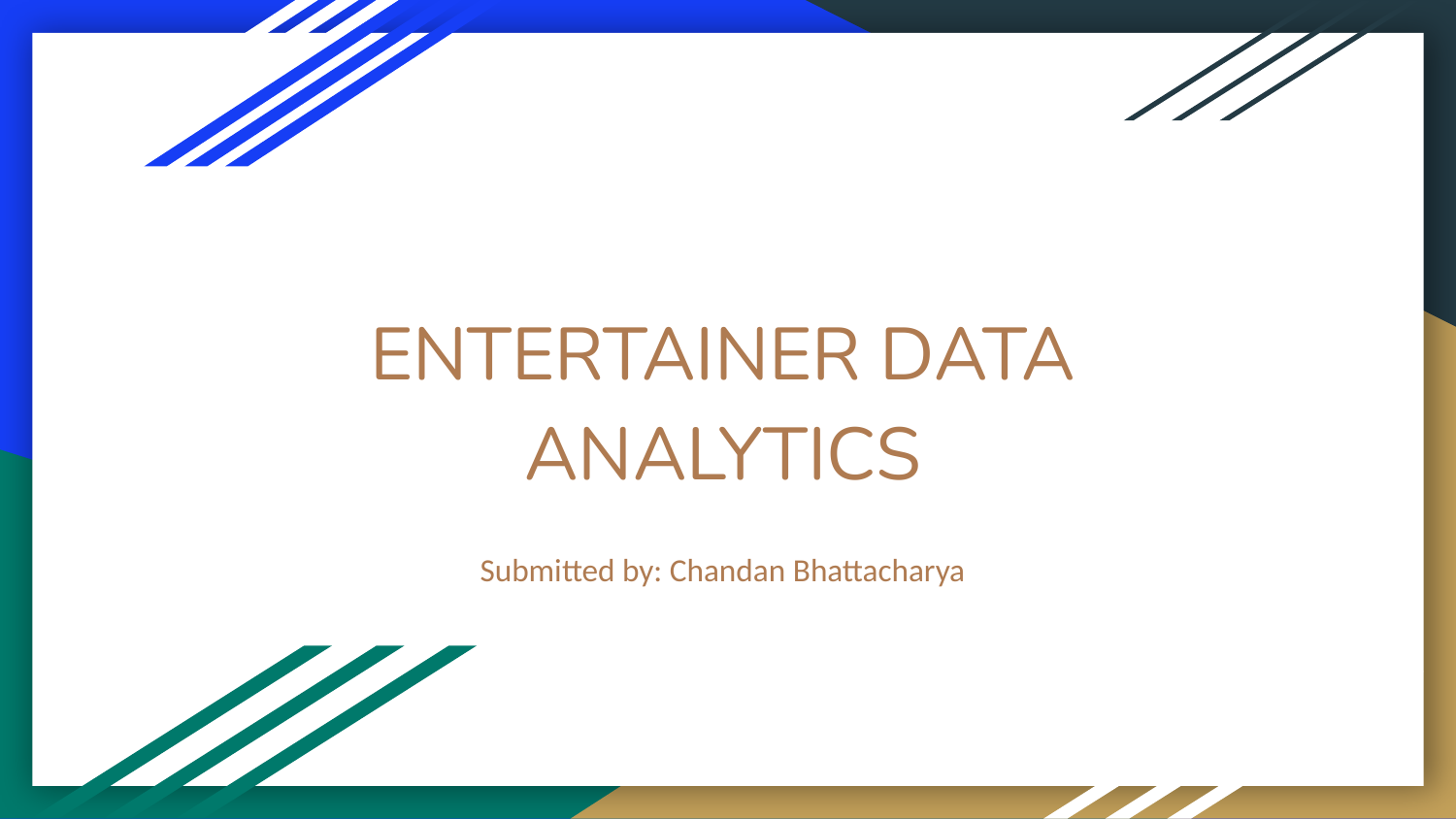

# ENTERTAINER DATA ANALYTICS
Submitted by: Chandan Bhattacharya